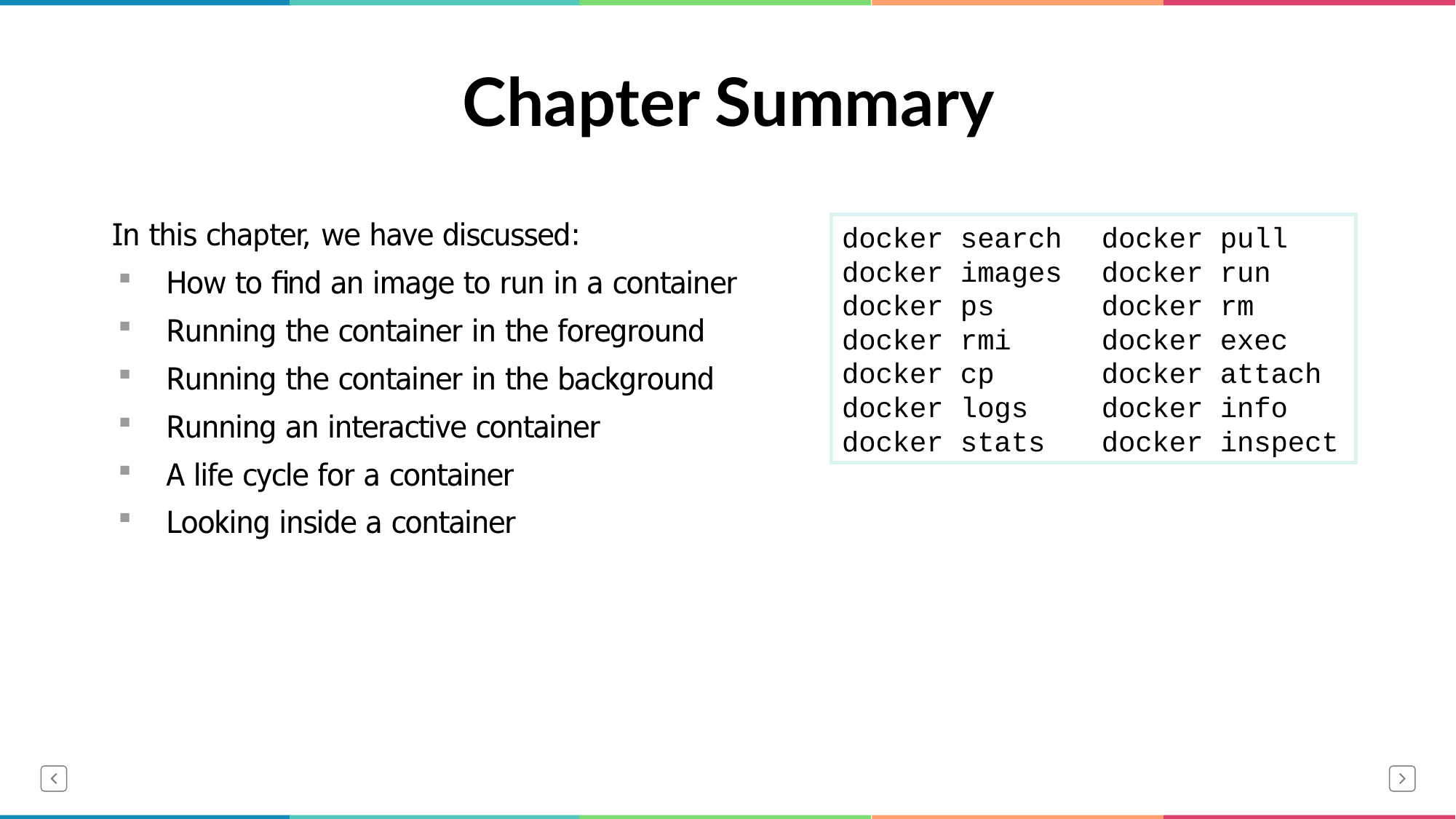

# Chapter Summary

In this chapter, we have discussed:
How to find an image to run in a container
Running the container in the foreground
Running the container in the background
Running an interactive container
A life cycle for a container
Looking inside a container

docker search	docker pull
docker images	docker run
docker ps	docker rm
docker rmi	docker exec
docker cp	docker attach
docker logs	docker info
docker stats	docker inspect